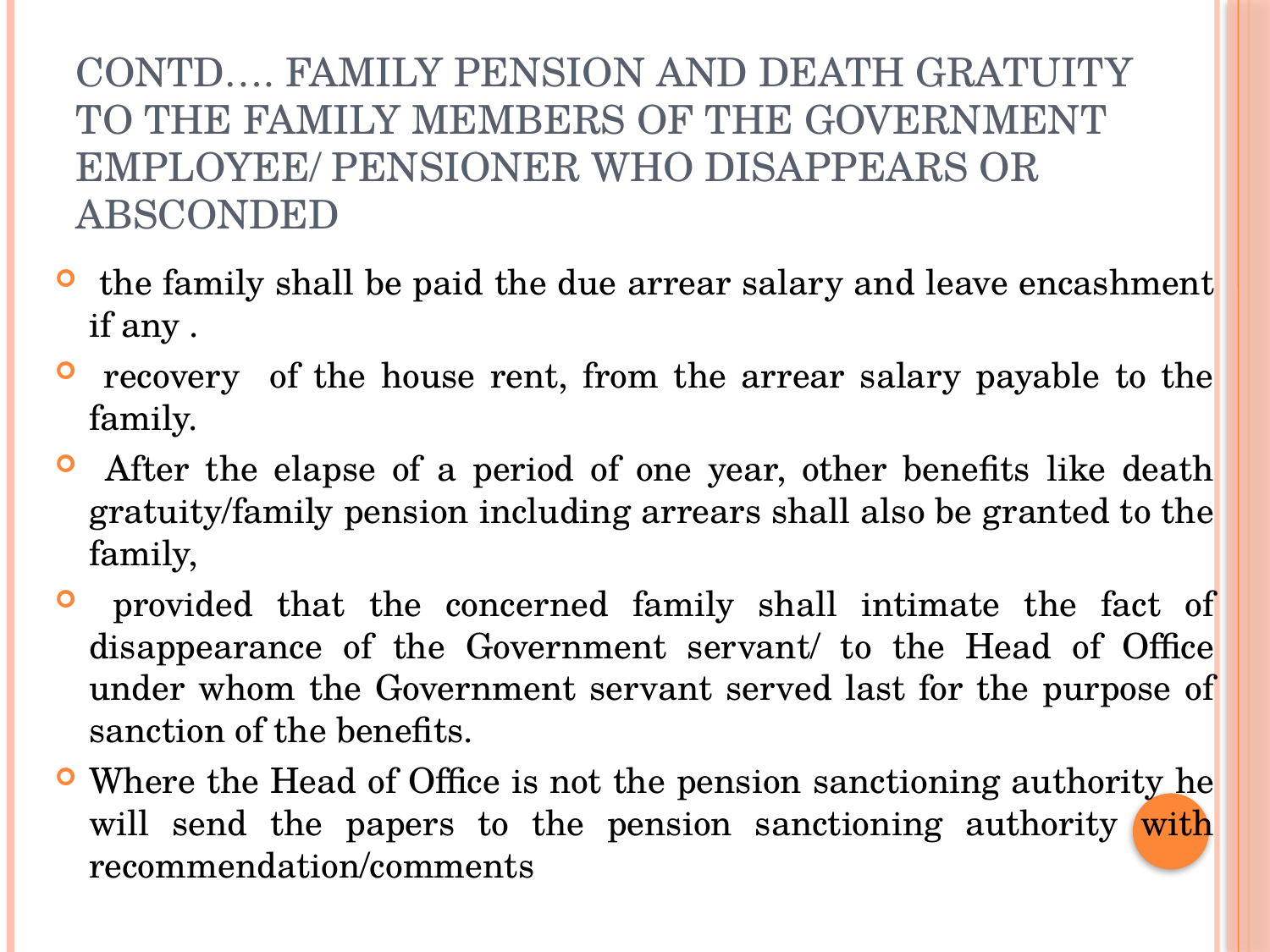

# Contd…. Family pension and death gratuity to the family members of the Government employee/ pensioner who disappears or absconded
 the family shall be paid the due arrear salary and leave encashment if any .
 recovery  of the house rent, from the arrear salary payable to the family.
 After the elapse of a period of one year, other benefits like death gratuity/family pension including arrears shall also be granted to the family,
 provided that the concerned family shall intimate the fact of disappearance of the Government servant/ to the Head of Office under whom the Government servant served last for the purpose of sanction of the benefits.
Where the Head of Office is not the pension sanctioning authority he will send the papers to the pension sanctioning authority with recommendation/comments